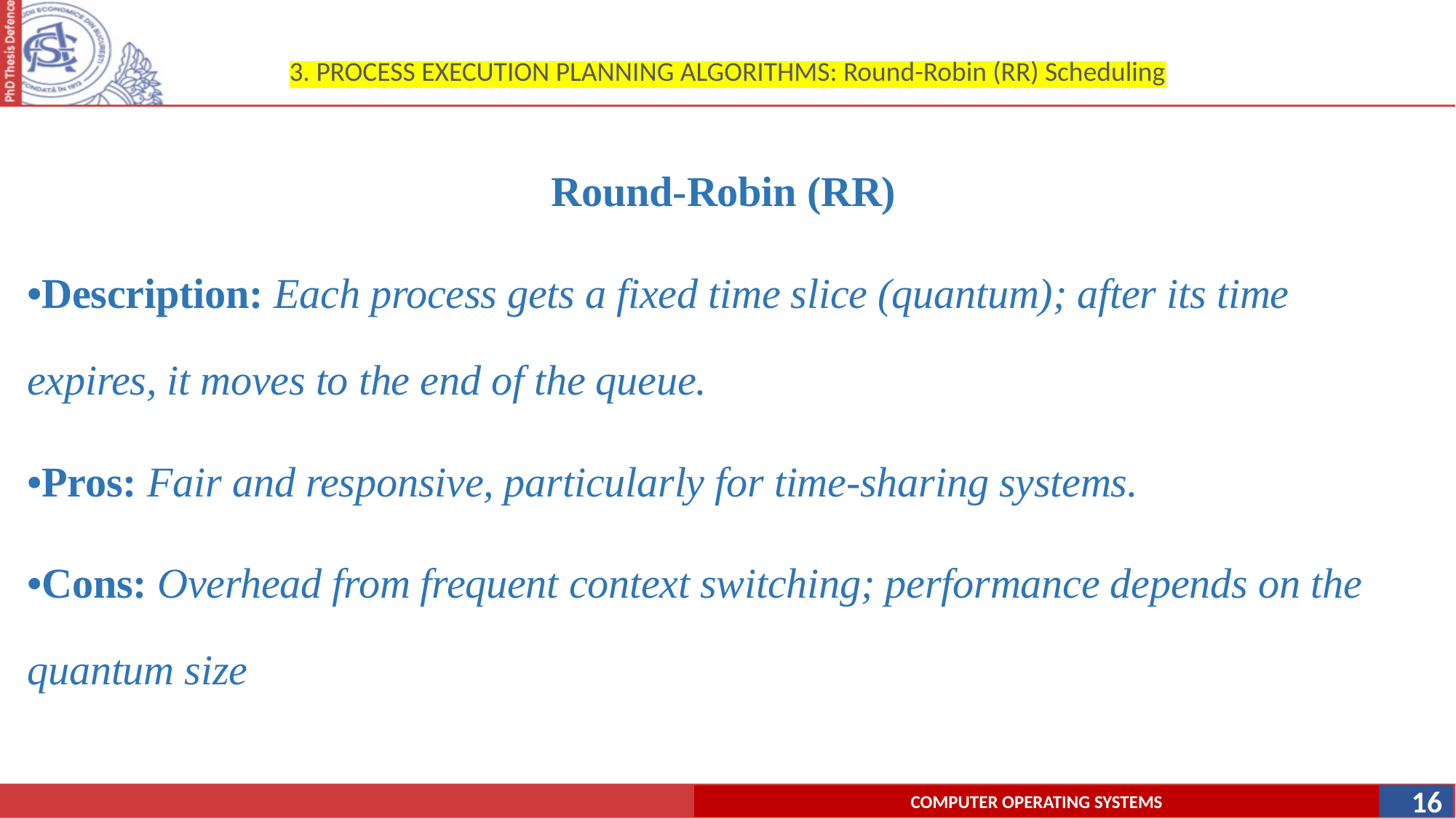

# 3. PROCESS EXECUTION PLANNING ALGORITHMS: Round-Robin (RR) Scheduling
Round-Robin (RR)
•Description: Each process gets a fixed time slice (quantum); after its time expires, it moves to the end of the queue.
•Pros: Fair and responsive, particularly for time-sharing systems.
•Cons: Overhead from frequent context switching; performance depends on the quantum size

16
COMPUTER OPERATING SYSTEMS